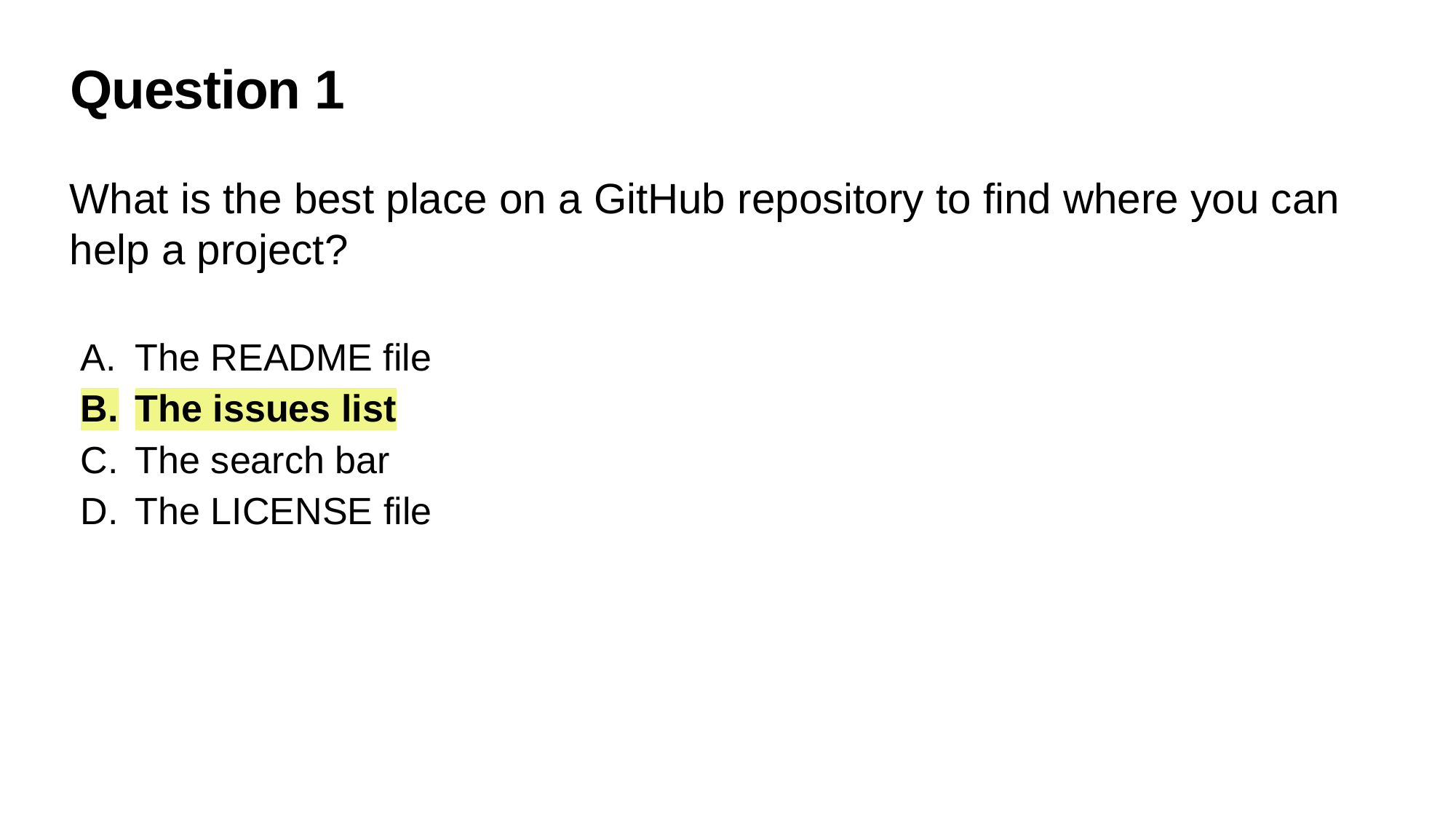

# Question 1
What is the best place on a GitHub repository to find where you can help a project?
The README file
The issues list
The search bar
The LICENSE file